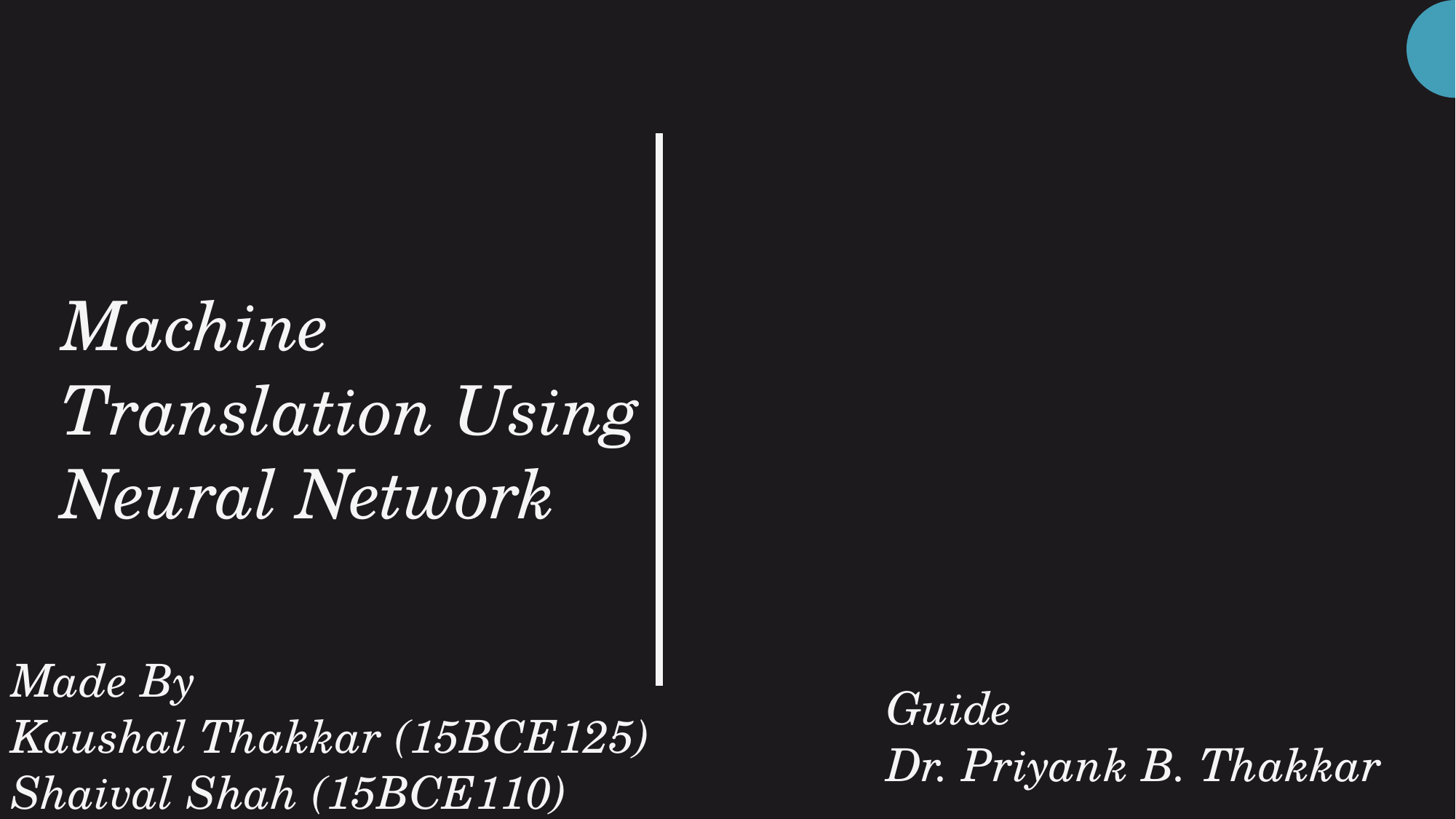

# Machine Translation Using Neural Network
Made By
Kaushal Thakkar (15BCE125)
Shaival Shah (15BCE110)
Guide
Dr. Priyank B. Thakkar